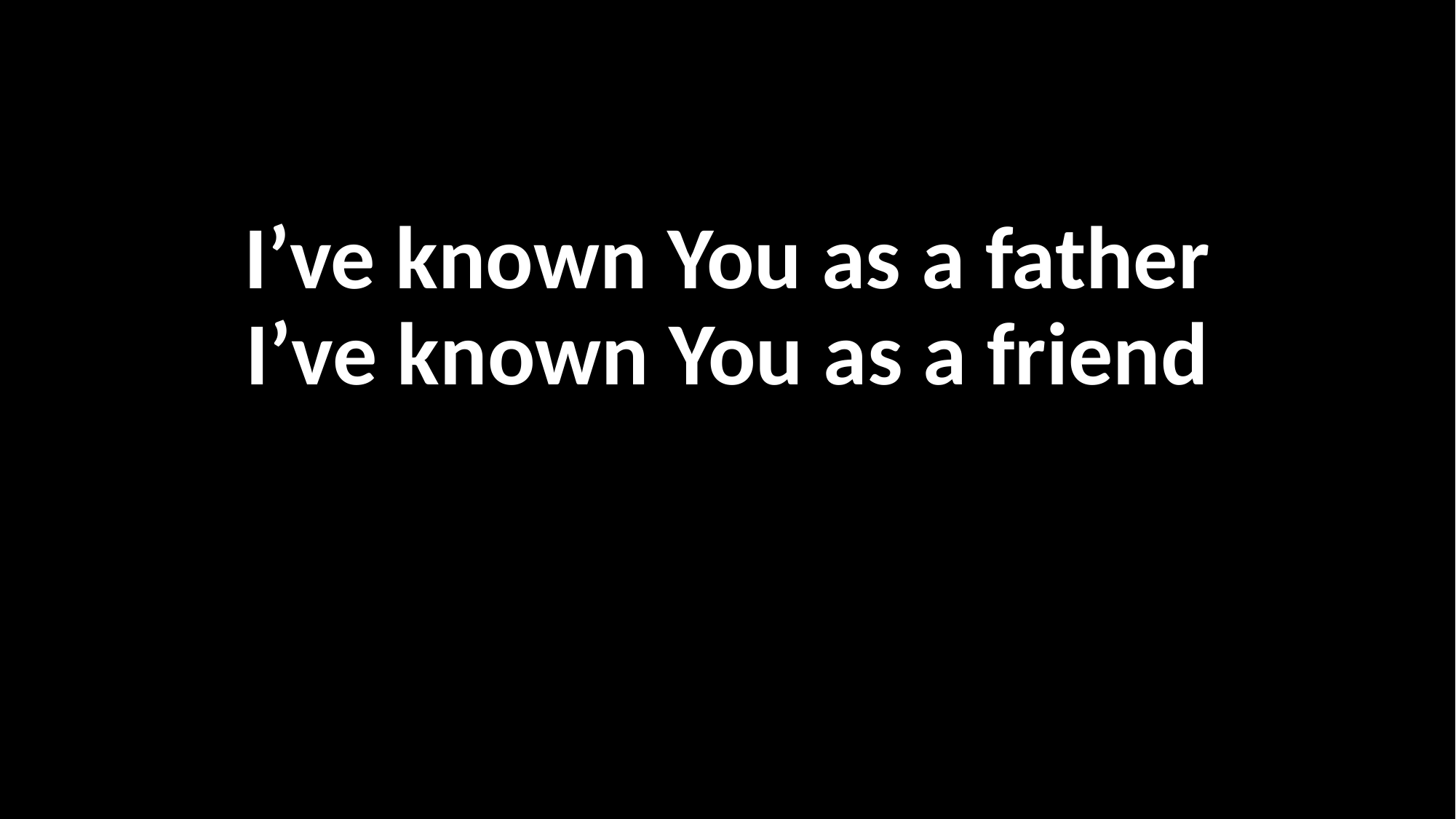

I’ve known You as a father
I’ve known You as a friend
#